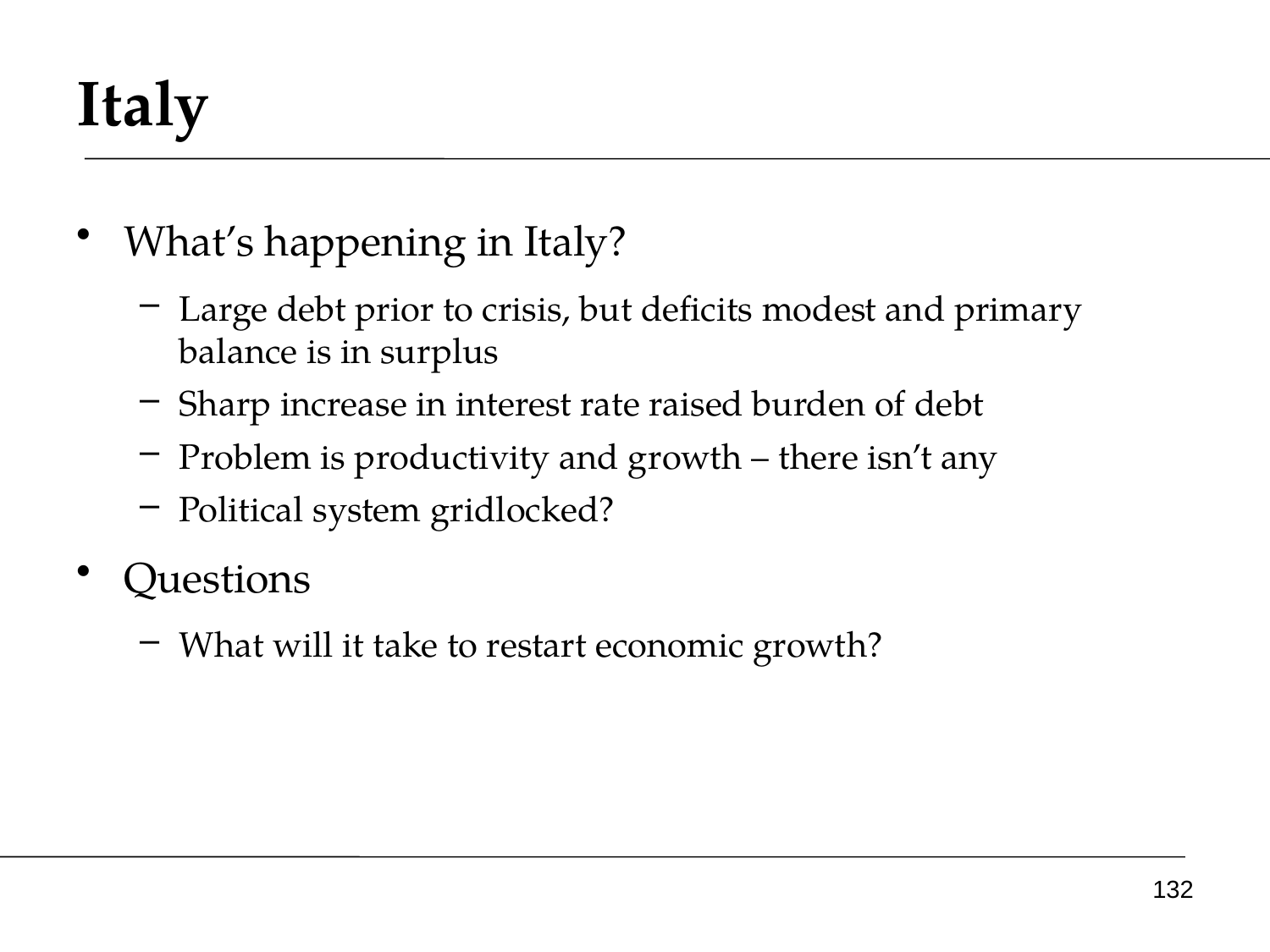

# Italy
What’s happening in Italy?
Large debt prior to crisis, but deficits modest and primary balance is in surplus
Sharp increase in interest rate raised burden of debt
Problem is productivity and growth – there isn’t any
Political system gridlocked?
Questions
What will it take to restart economic growth?
132